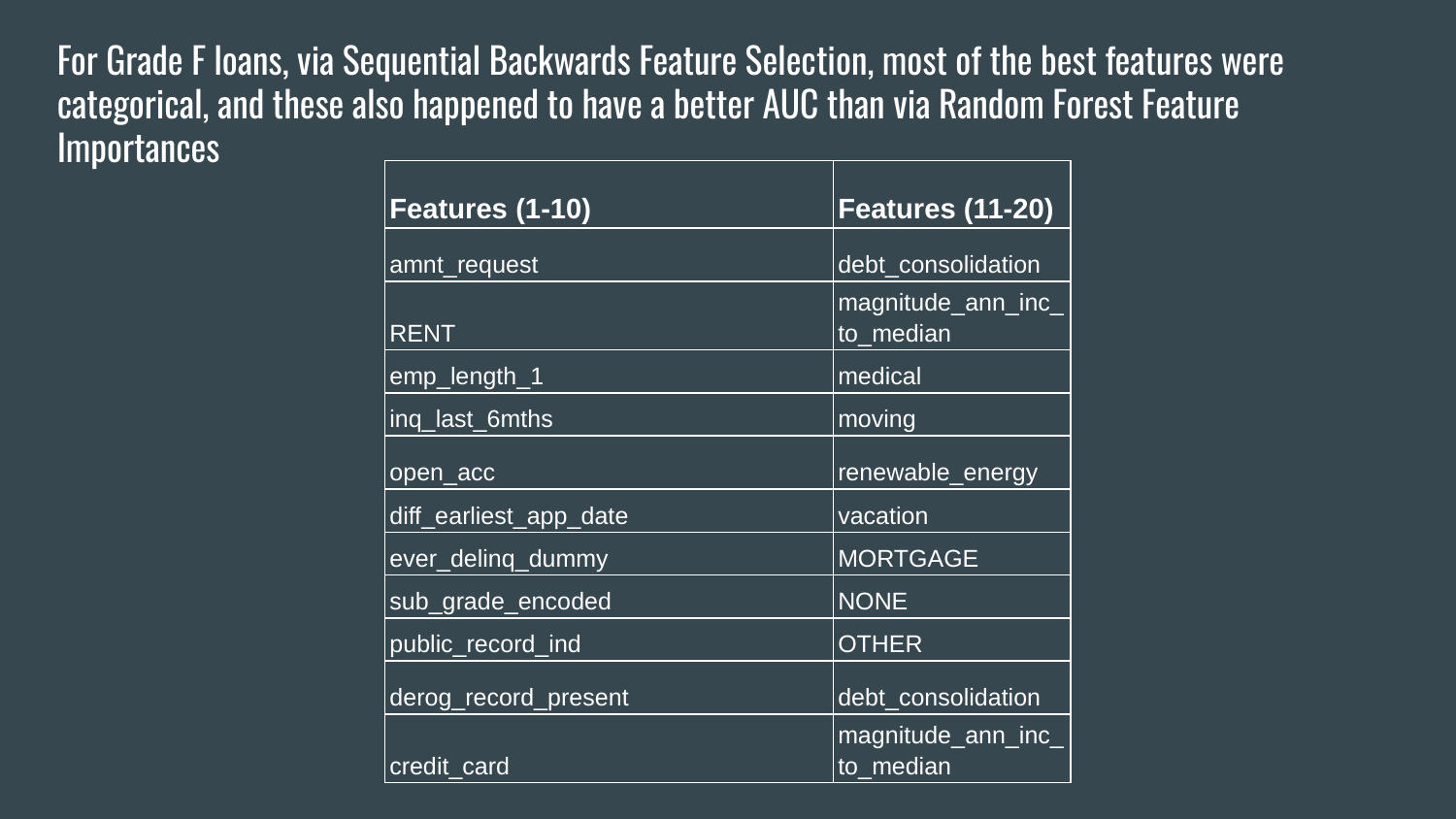

# For Grade F loans, via Sequential Backwards Feature Selection, most of the best features were categorical, and these also happened to have a better AUC than via Random Forest Feature Importances
| Features (1-10) | Features (11-20) |
| --- | --- |
| amnt\_request | debt\_consolidation |
| RENT | magnitude\_ann\_inc\_to\_median |
| emp\_length\_1 | medical |
| inq\_last\_6mths | moving |
| open\_acc | renewable\_energy |
| diff\_earliest\_app\_date | vacation |
| ever\_delinq\_dummy | MORTGAGE |
| sub\_grade\_encoded | NONE |
| public\_record\_ind | OTHER |
| derog\_record\_present | debt\_consolidation |
| credit\_card | magnitude\_ann\_inc\_to\_median |